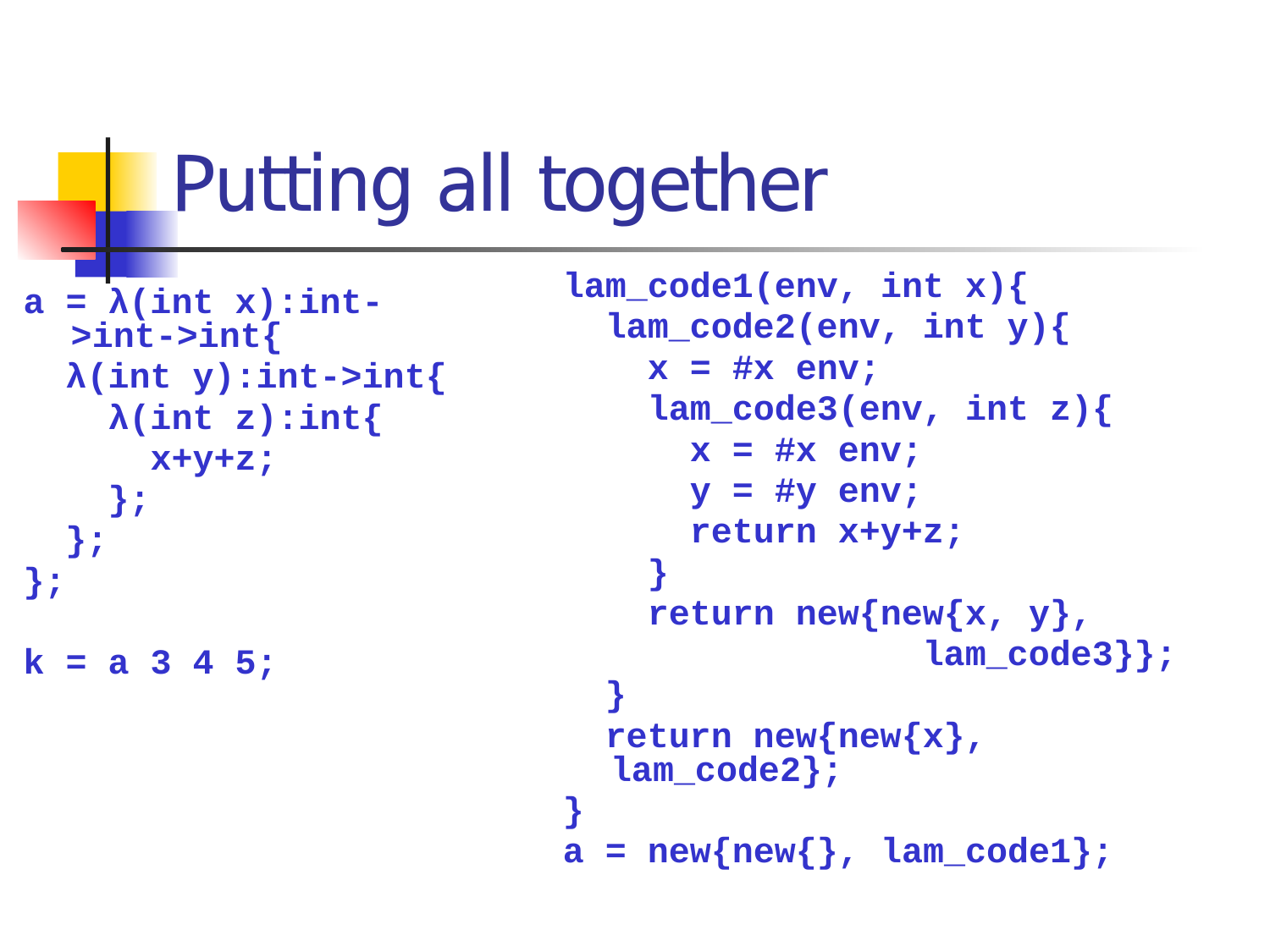

# Putting all together
lam_code1(env, int x){
  lam_code2(env, int y){
    x = #x env;
    lam_code3(env, int z){
      x = #x env;
      y = #y env;
      return x+y+z;
    }
    return new{new{x, y},
                 lam_code3}};
  }
  return new{new{x}, lam_code2};
}
a = new{new{}, lam_code1};
a = λ(int x):int->int->int{
  λ(int y):int->int{
    λ(int z):int{
      x+y+z;
    };
  };
};

k = a 3 4 5;